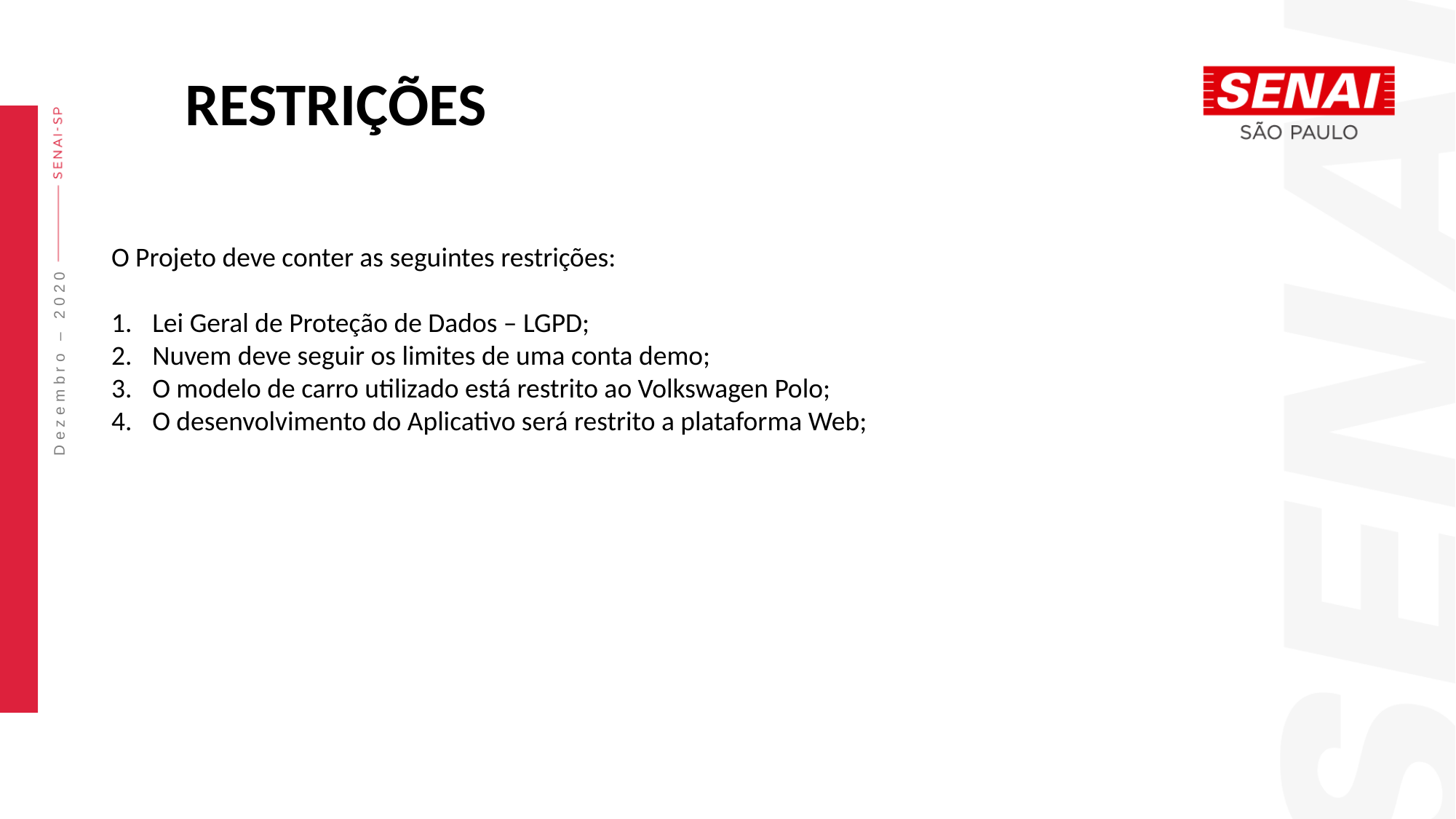

RESTRIÇÕES
O Projeto deve conter as seguintes restrições:

Lei Geral de Proteção de Dados – LGPD;
Nuvem deve seguir os limites de uma conta demo;
O modelo de carro utilizado está restrito ao Volkswagen Polo;
O desenvolvimento do Aplicativo será restrito a plataforma Web;
Dezembro – 2020